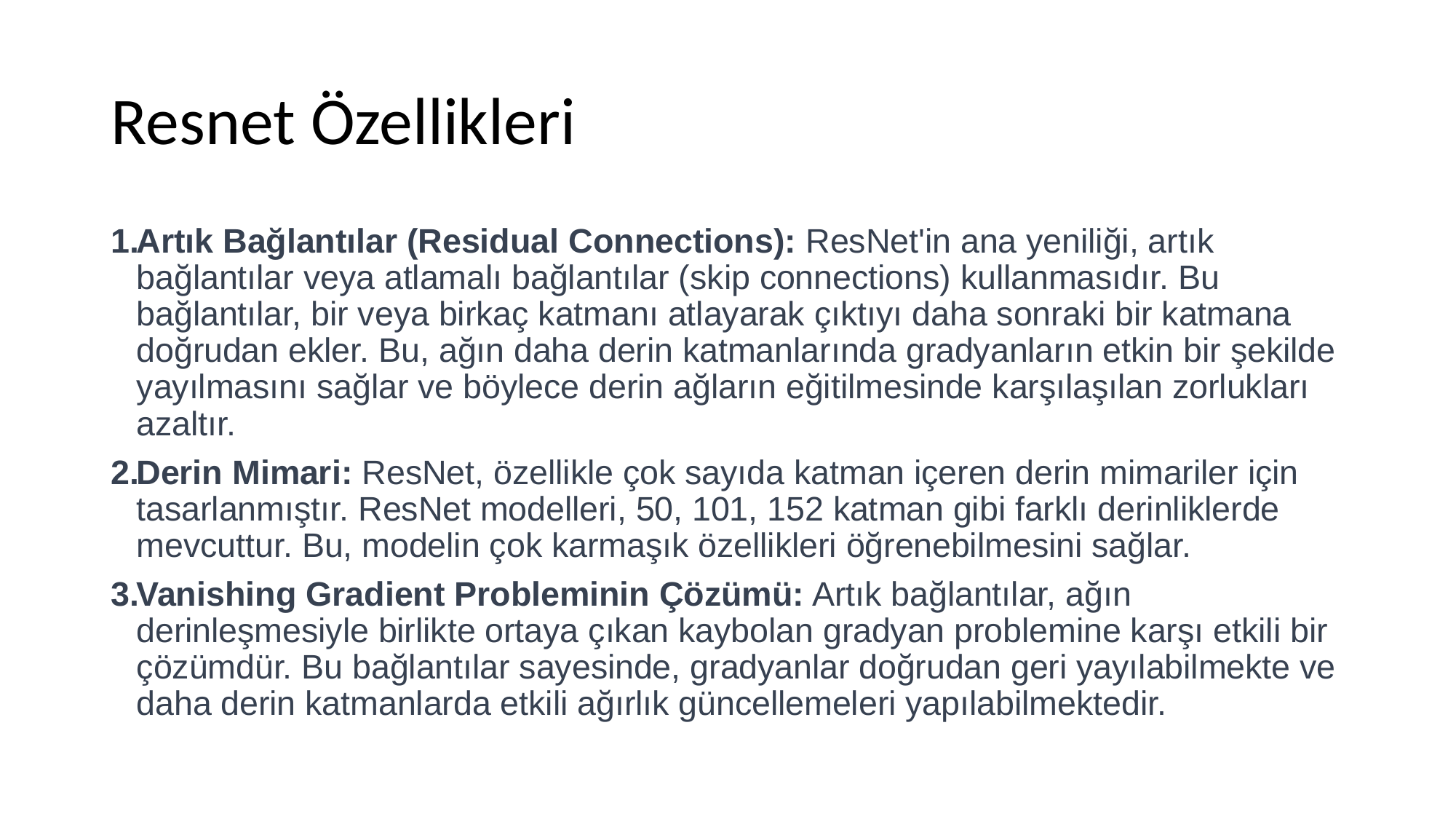

# Resnet Özellikleri
Artık Bağlantılar (Residual Connections): ResNet'in ana yeniliği, artık bağlantılar veya atlamalı bağlantılar (skip connections) kullanmasıdır. Bu bağlantılar, bir veya birkaç katmanı atlayarak çıktıyı daha sonraki bir katmana doğrudan ekler. Bu, ağın daha derin katmanlarında gradyanların etkin bir şekilde yayılmasını sağlar ve böylece derin ağların eğitilmesinde karşılaşılan zorlukları azaltır.
Derin Mimari: ResNet, özellikle çok sayıda katman içeren derin mimariler için tasarlanmıştır. ResNet modelleri, 50, 101, 152 katman gibi farklı derinliklerde mevcuttur. Bu, modelin çok karmaşık özellikleri öğrenebilmesini sağlar.
Vanishing Gradient Probleminin Çözümü: Artık bağlantılar, ağın derinleşmesiyle birlikte ortaya çıkan kaybolan gradyan problemine karşı etkili bir çözümdür. Bu bağlantılar sayesinde, gradyanlar doğrudan geri yayılabilmekte ve daha derin katmanlarda etkili ağırlık güncellemeleri yapılabilmektedir.